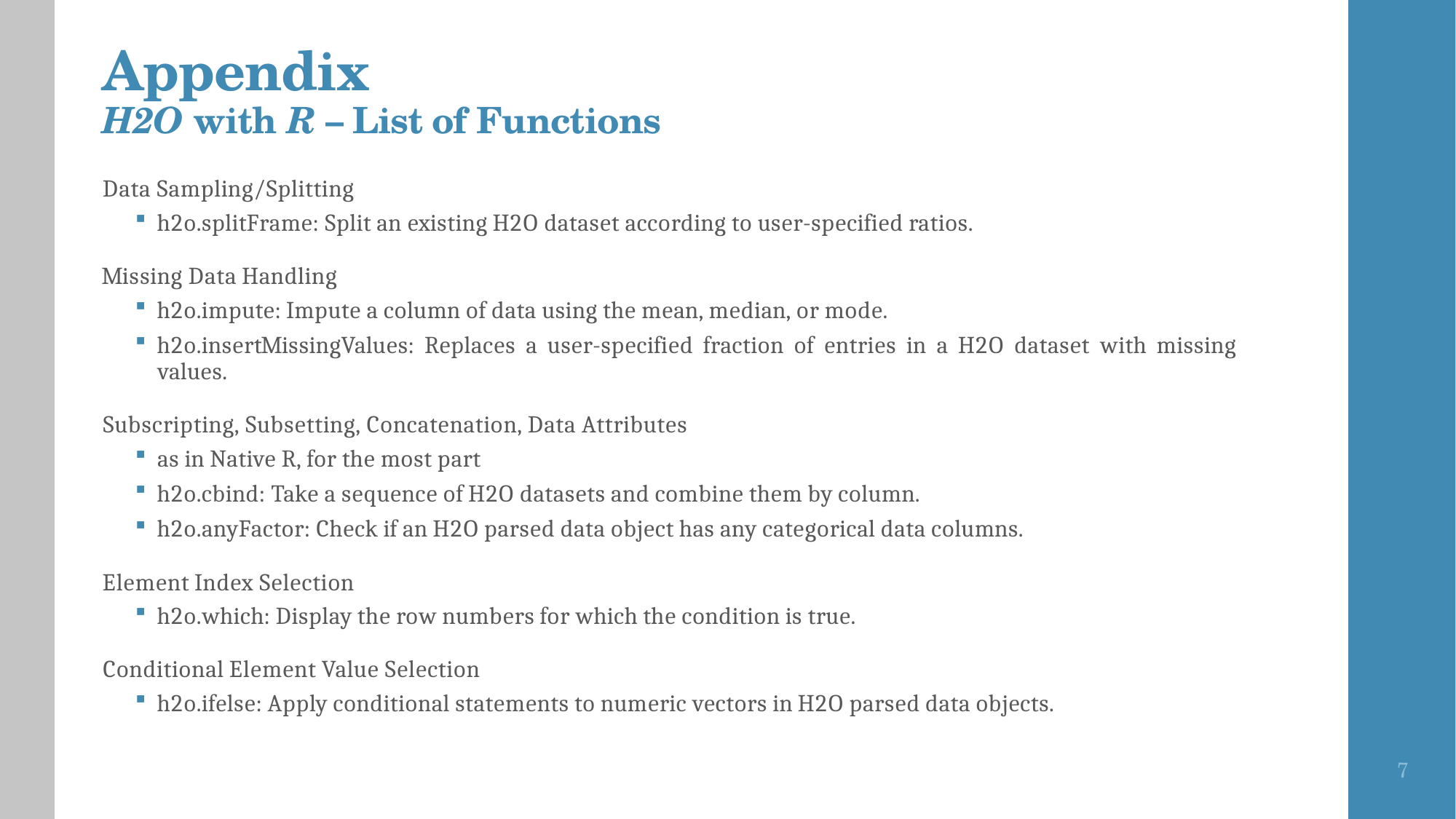

# Appendix H2O with R – List of Functions
Data Sampling/Splitting
h2o.splitFrame: Split an existing H2O dataset according to user-specified ratios.
Missing Data Handling
h2o.impute: Impute a column of data using the mean, median, or mode.
h2o.insertMissingValues: Replaces a user-specified fraction of entries in a H2O dataset with missing values.
Subscripting, Subsetting, Concatenation, Data Attributes
as in Native R, for the most part
h2o.cbind: Take a sequence of H2O datasets and combine them by column.
h2o.anyFactor: Check if an H2O parsed data object has any categorical data columns.
Element Index Selection
h2o.which: Display the row numbers for which the condition is true.
Conditional Element Value Selection
h2o.ifelse: Apply conditional statements to numeric vectors in H2O parsed data objects.

7